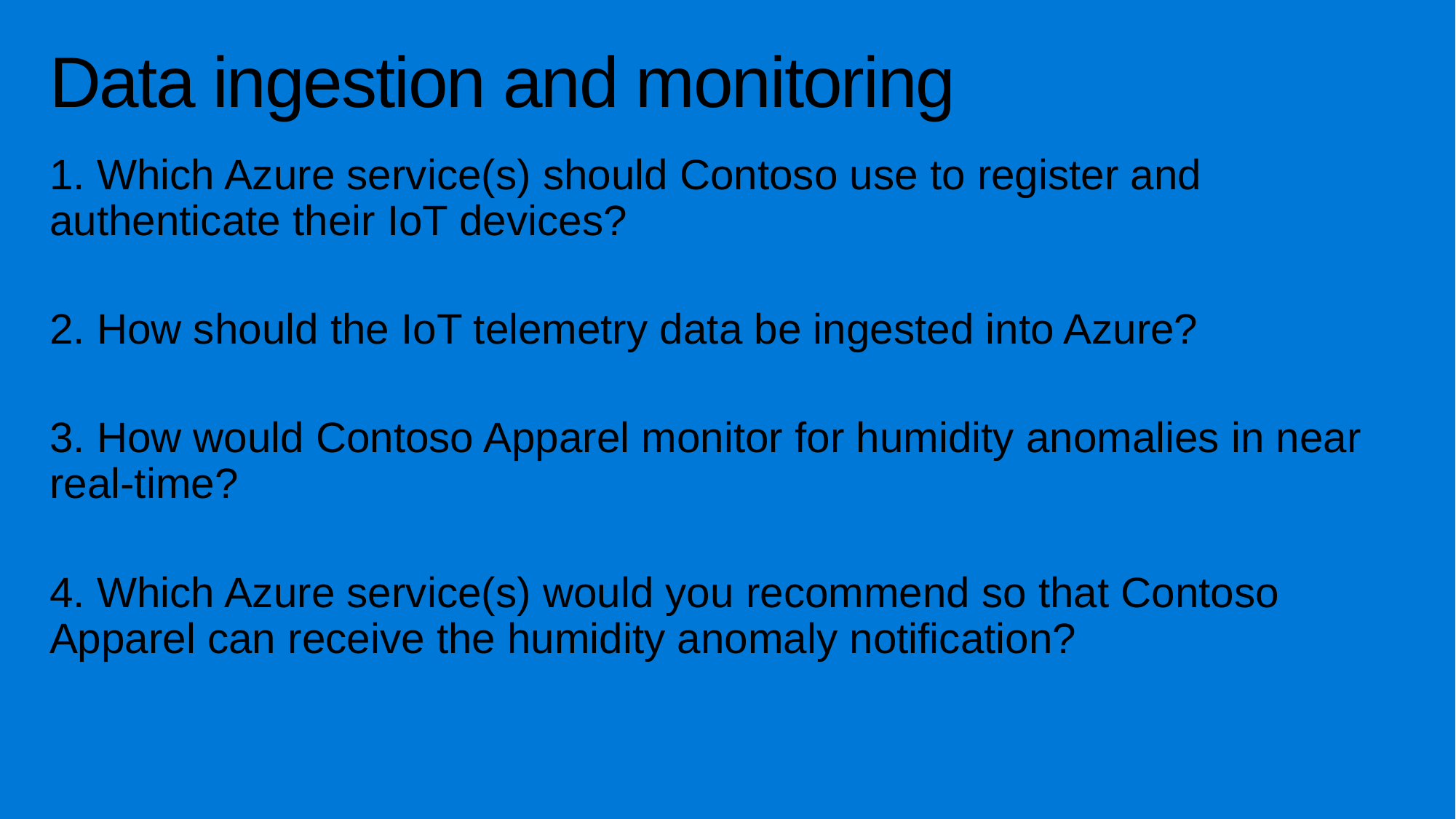

# Data ingestion and monitoring
1. Which Azure service(s) should Contoso use to register and authenticate their IoT devices?

2. How should the IoT telemetry data be ingested into Azure?

3. How would Contoso Apparel monitor for humidity anomalies in near real-time?

4. Which Azure service(s) would you recommend so that Contoso Apparel can receive the humidity anomaly notification?